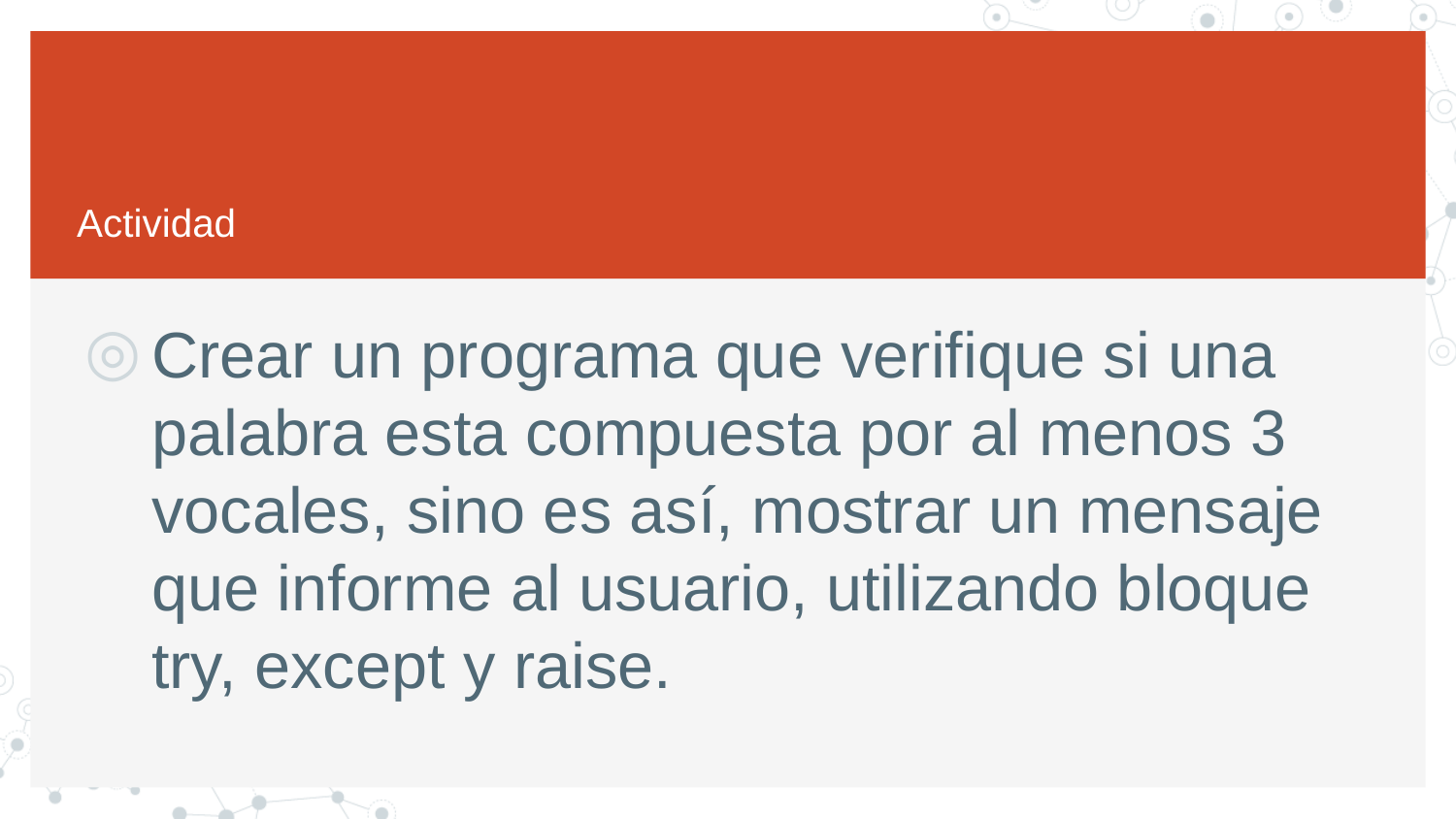

# Actividad
Crear un programa que verifique si una palabra esta compuesta por al menos 3 vocales, sino es así, mostrar un mensaje que informe al usuario, utilizando bloque try, except y raise.